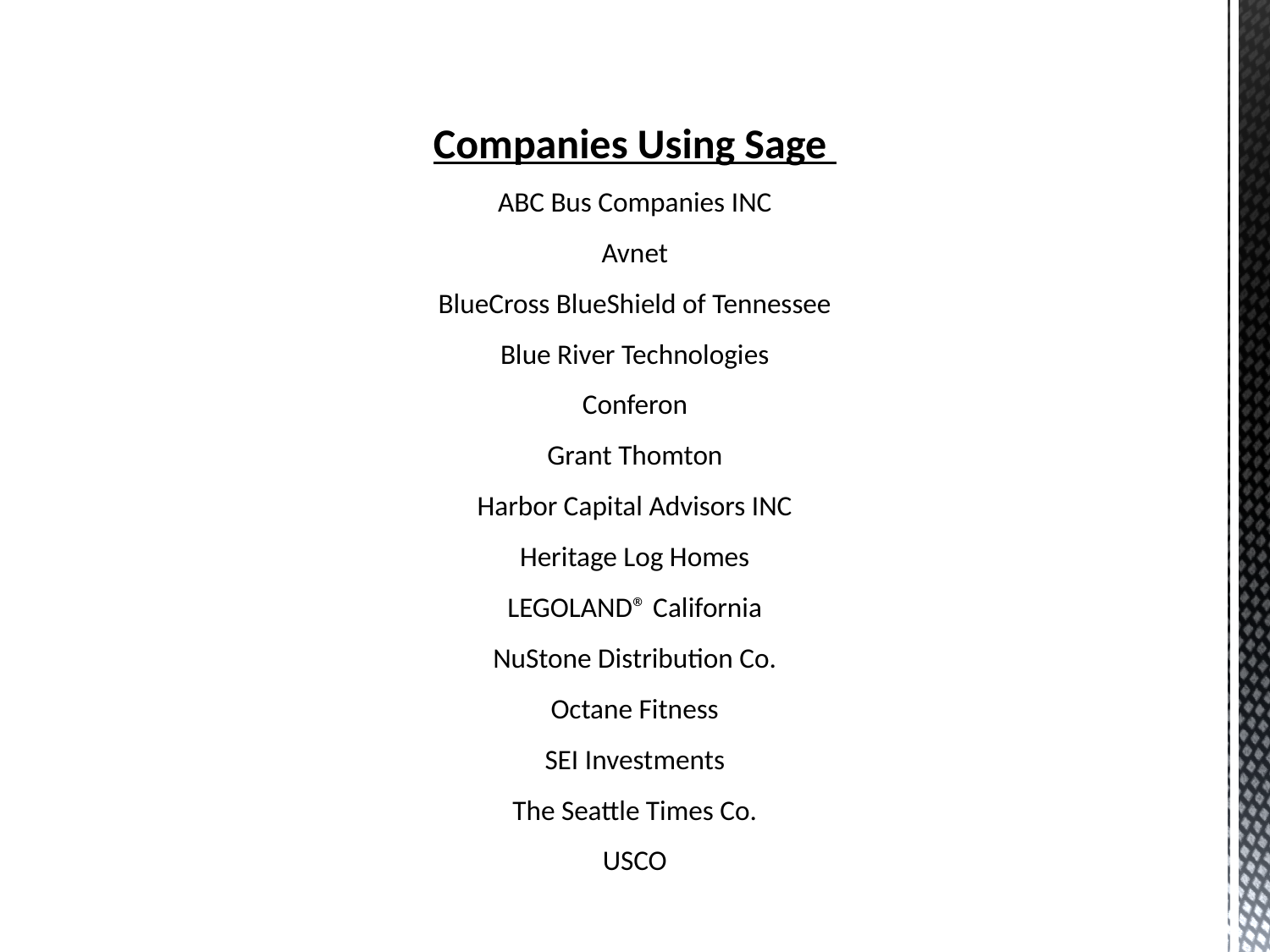

Companies Using Sage
ABC Bus Companies INC
Avnet
BlueCross BlueShield of Tennessee
Blue River Technologies
Conferon
Grant Thomton
Harbor Capital Advisors INC
Heritage Log Homes
LEGOLAND® California
NuStone Distribution Co.
Octane Fitness
SEI Investments
The Seattle Times Co.
USCO